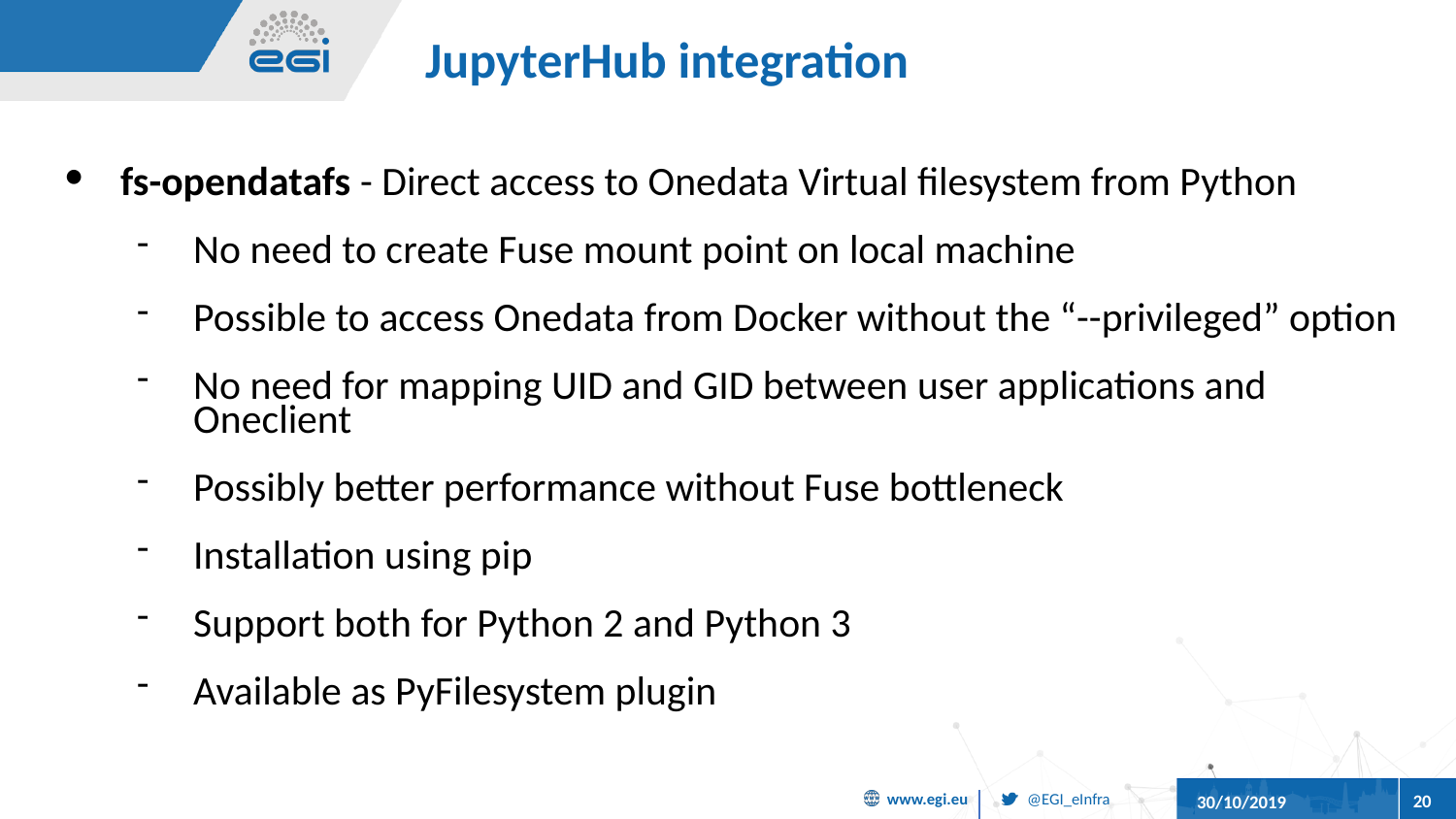

# JupyterHub integration
fs-opendatafs - Direct access to Onedata Virtual filesystem from Python

No need to create Fuse mount point on local machine

Possible to access Onedata from Docker without the “--privileged” option

No need for mapping UID and GID between user applications and Oneclient

Possibly better performance without Fuse bottleneck

Installation using pip

Support both for Python 2 and Python 3
Available as PyFilesystem plugin